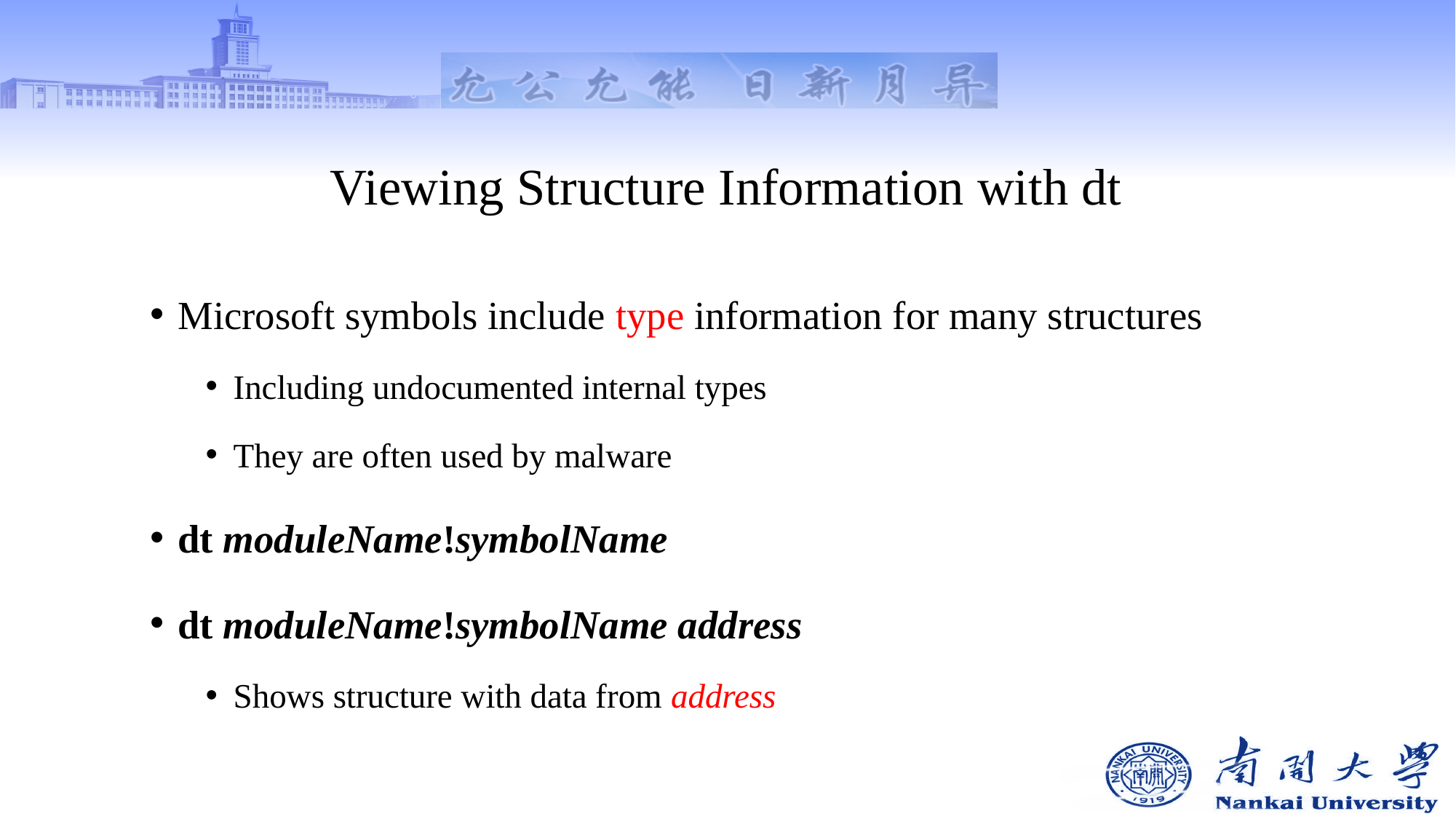

# Viewing Structure Information with dt
Microsoft symbols include type information for many structures
Including undocumented internal types
They are often used by malware
dt moduleName!symbolName
dt moduleName!symbolName address
Shows structure with data from address